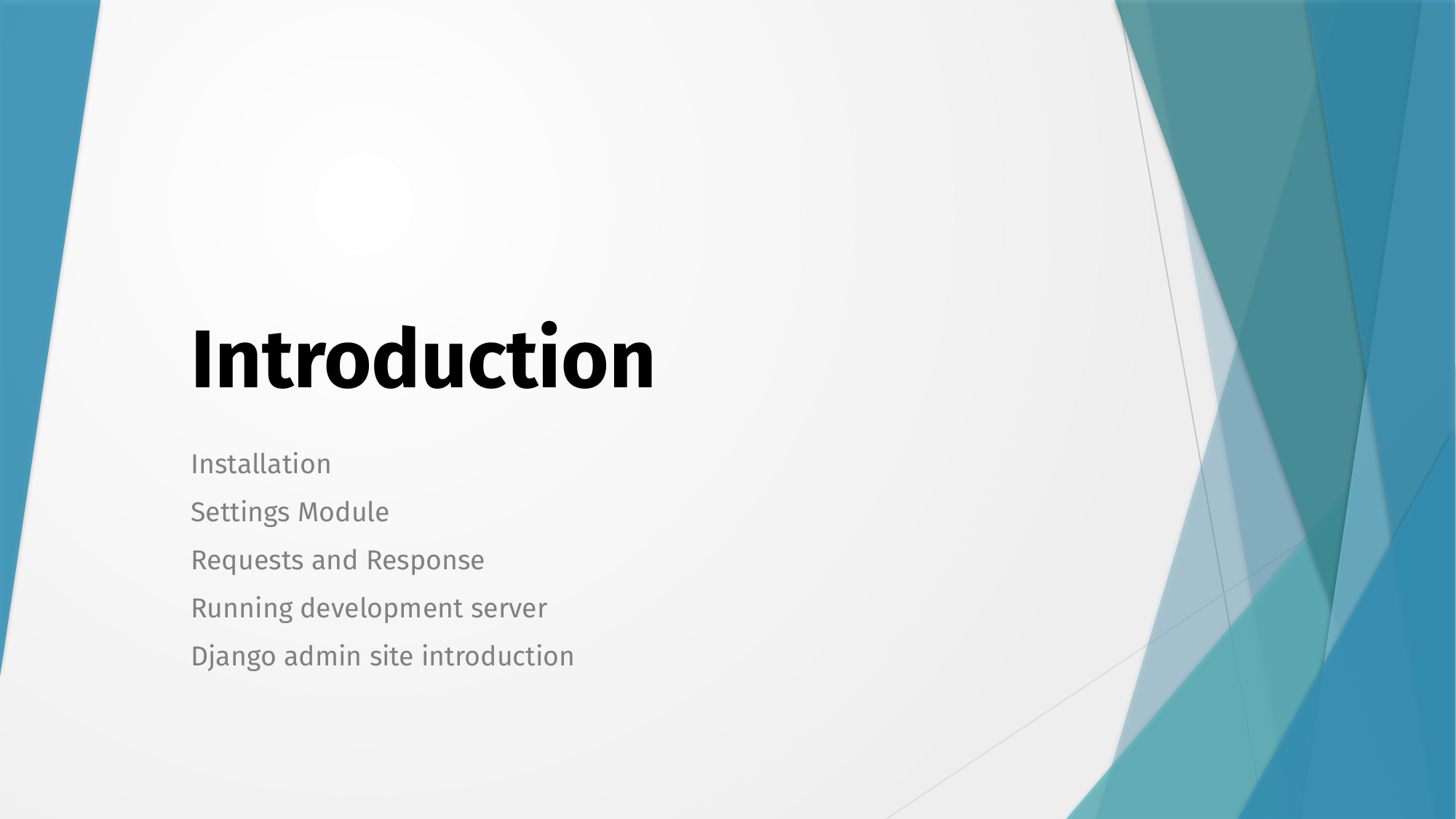

# Introduction
Installation
Settings Module
Requests and Response
Running development server
Django admin site introduction